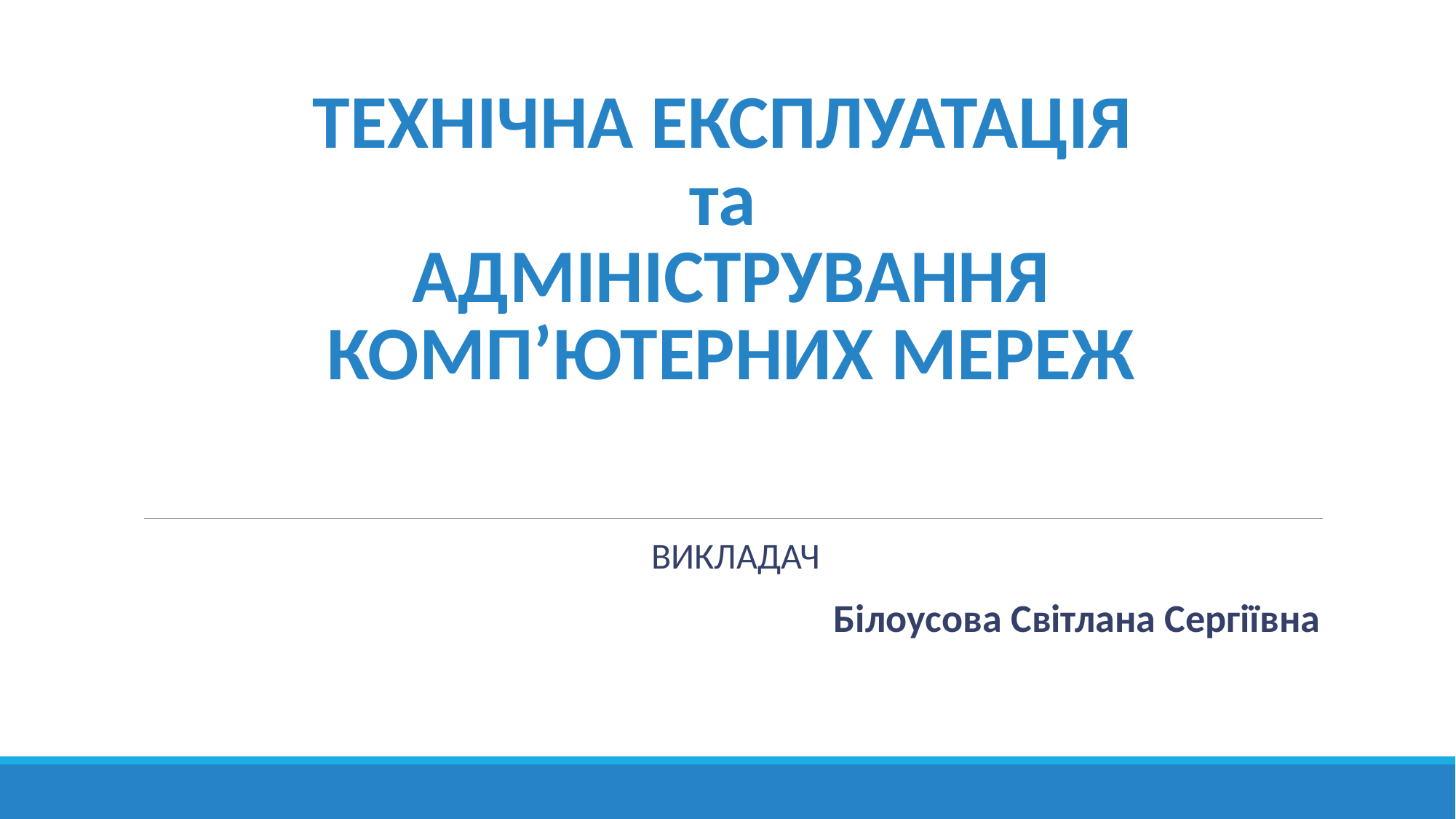

# ТЕХНІЧНА ЕКСПЛУАТАЦІЯ та АДМІНІСТРУВАННЯ КОМП’ЮТЕРНИХ МЕРЕЖ
 ВИКЛАДАЧ
Білоусова Світлана Сергіївна